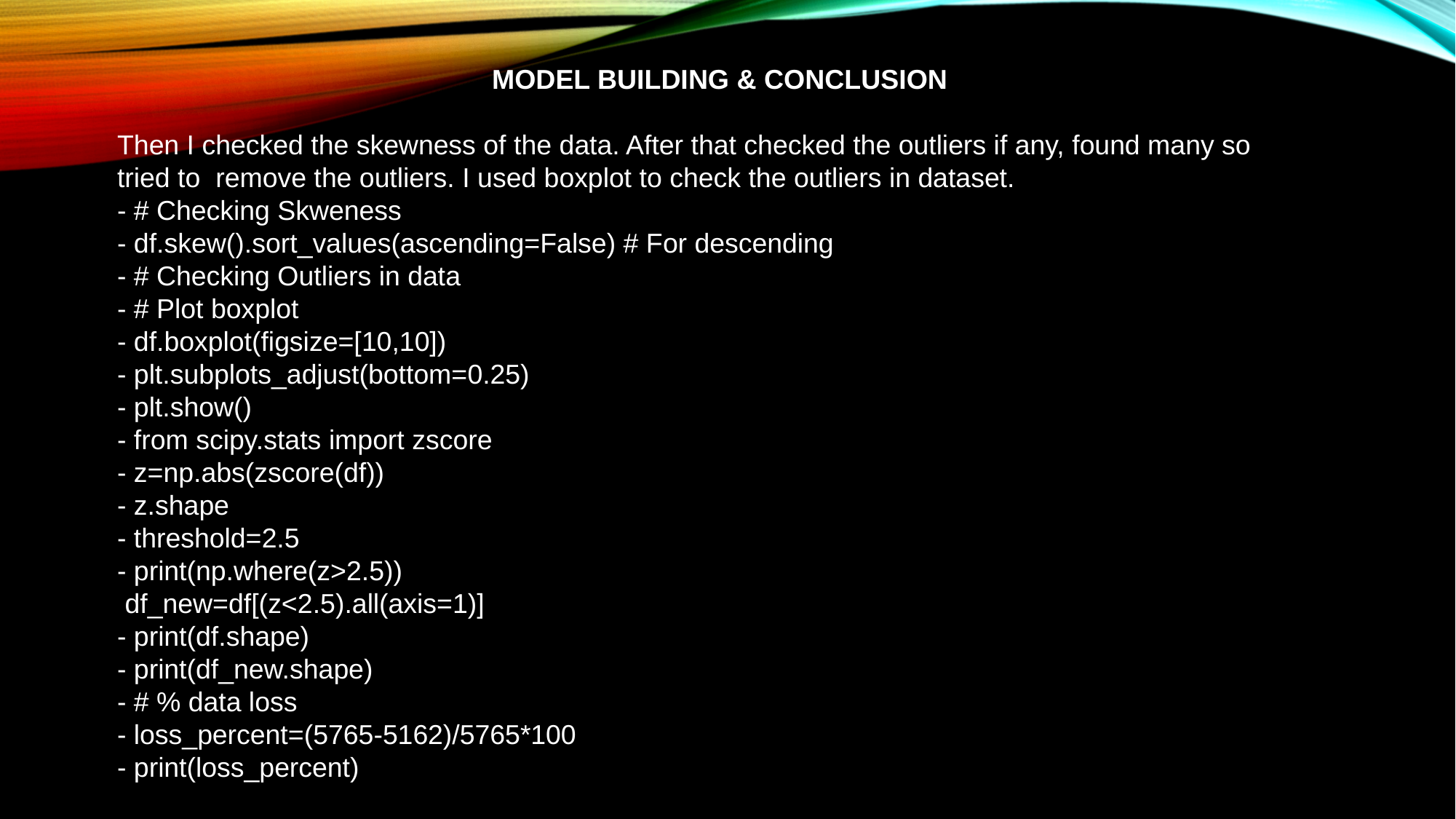

MODEL BUILDING & CONCLUSION​
​
Then I checked the skewness of the data. After that checked the outliers if any, found many so tried to  remove the outliers. I used boxplot to check the outliers in dataset. ​
- # Checking Skweness​
- df.skew().sort_values(ascending=False) # For descending​
- # Checking Outliers in data​
- # Plot boxplot​
- df.boxplot(figsize=[10,10])​
- plt.subplots_adjust(bottom=0.25)​
- plt.show()​
- from scipy.stats import zscore​
- z=np.abs(zscore(df))​
- z.shape​
- threshold=2.5​
- print(np.where(z>2.5))​
 df_new=df[(z<2.5).all(axis=1)]
- print(df.shape)
- print(df_new.shape)
- # % data loss
- loss_percent=(5765-5162)/5765*100
- print(loss_percent)​